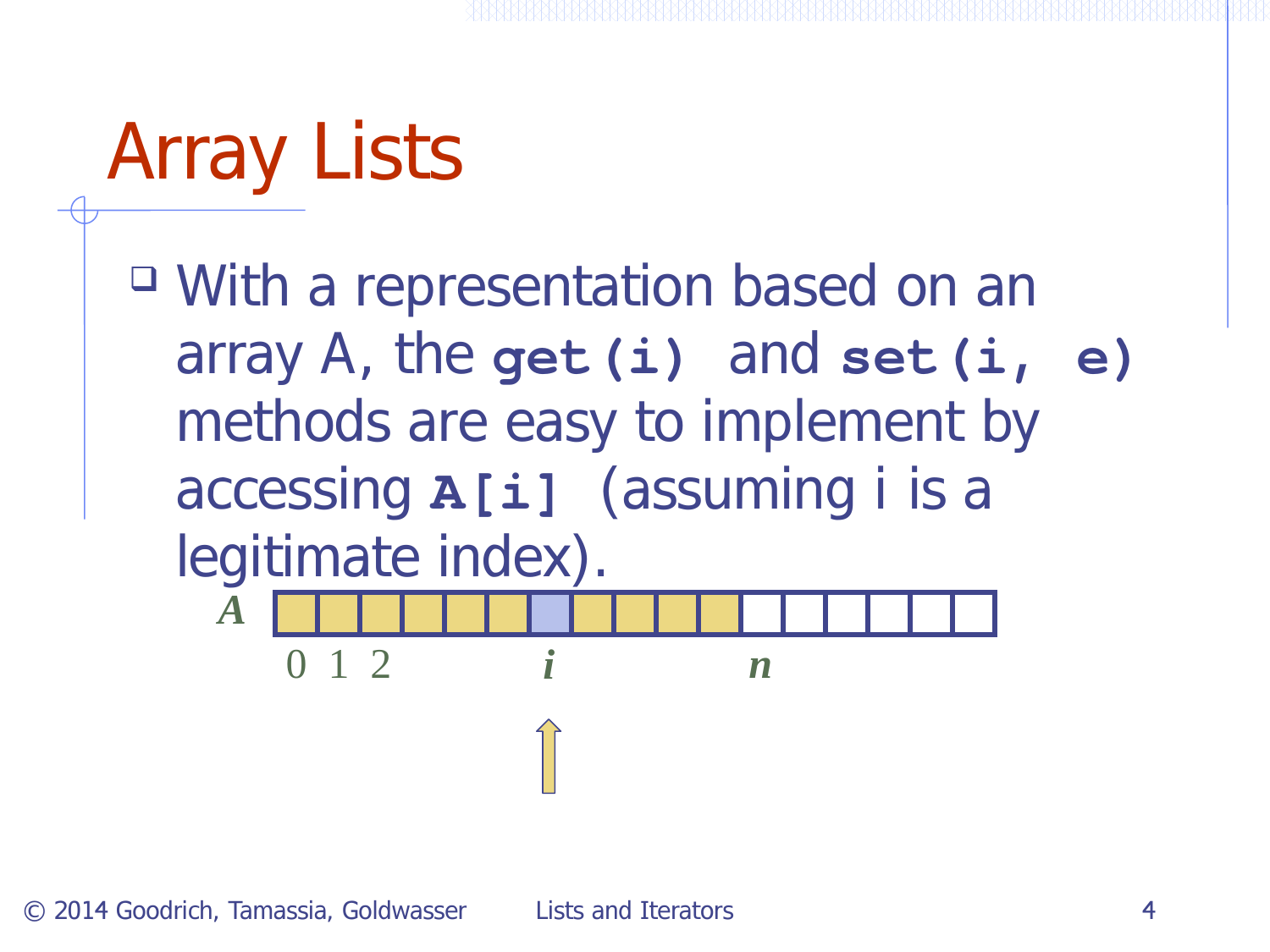

# Array Lists
With a representation based on an array A, the get(i) and set(i, e) methods are easy to implement by accessing A[i] (assuming i is a legitimate index).
A

0
1
2
n
i

© 2014 Goodrich, Tamassia, Goldwasser
Lists and Iterators
4